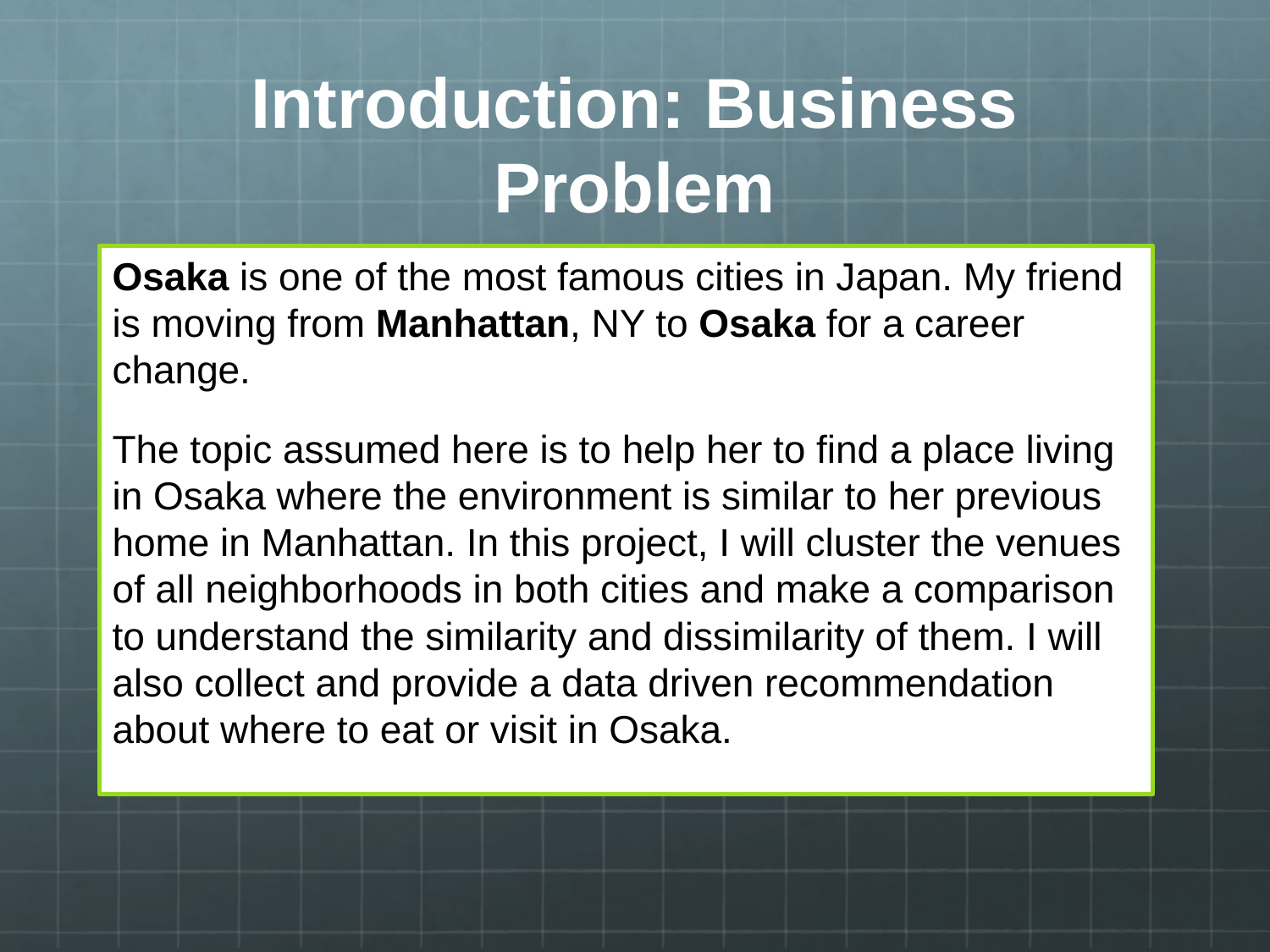

# Introduction: Business Problem
Osaka is one of the most famous cities in Japan. My friend is moving from Manhattan, NY to Osaka for a career change.
The topic assumed here is to help her to find a place living in Osaka where the environment is similar to her previous home in Manhattan. In this project, I will cluster the venues of all neighborhoods in both cities and make a comparison to understand the similarity and dissimilarity of them. I will also collect and provide a data driven recommendation about where to eat or visit in Osaka.